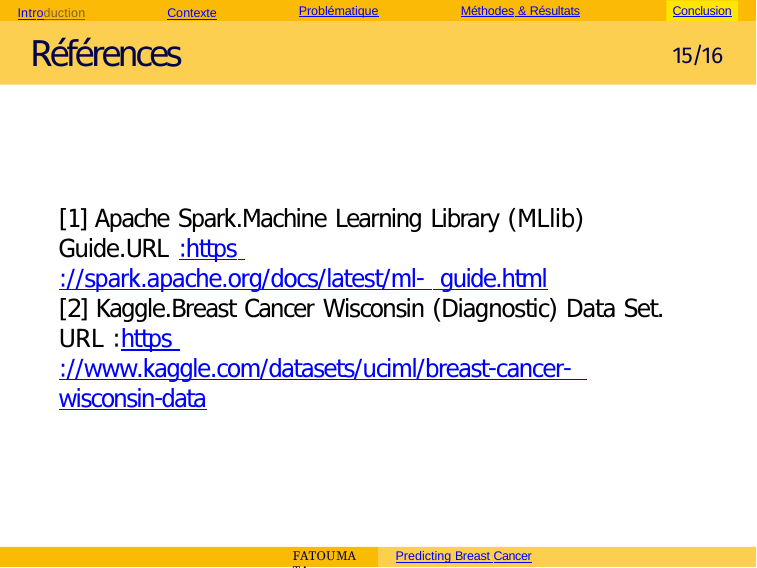

Introduction	Contexte
Références

Conclusion
Problématique
Méthodes & Résultats

15/16
[1] Apache Spark.Machine Learning Library (MLlib)  Guide.URL :https ://spark.apache.org/docs/latest/ml-  guide.html
[2] Kaggle.Breast Cancer Wisconsin (Diagnostic) Data Set.  URL :https ://www.kaggle.com/datasets/uciml/breast-cancer-  wisconsin-data
Predicting Breast Cancer
Fatoumata